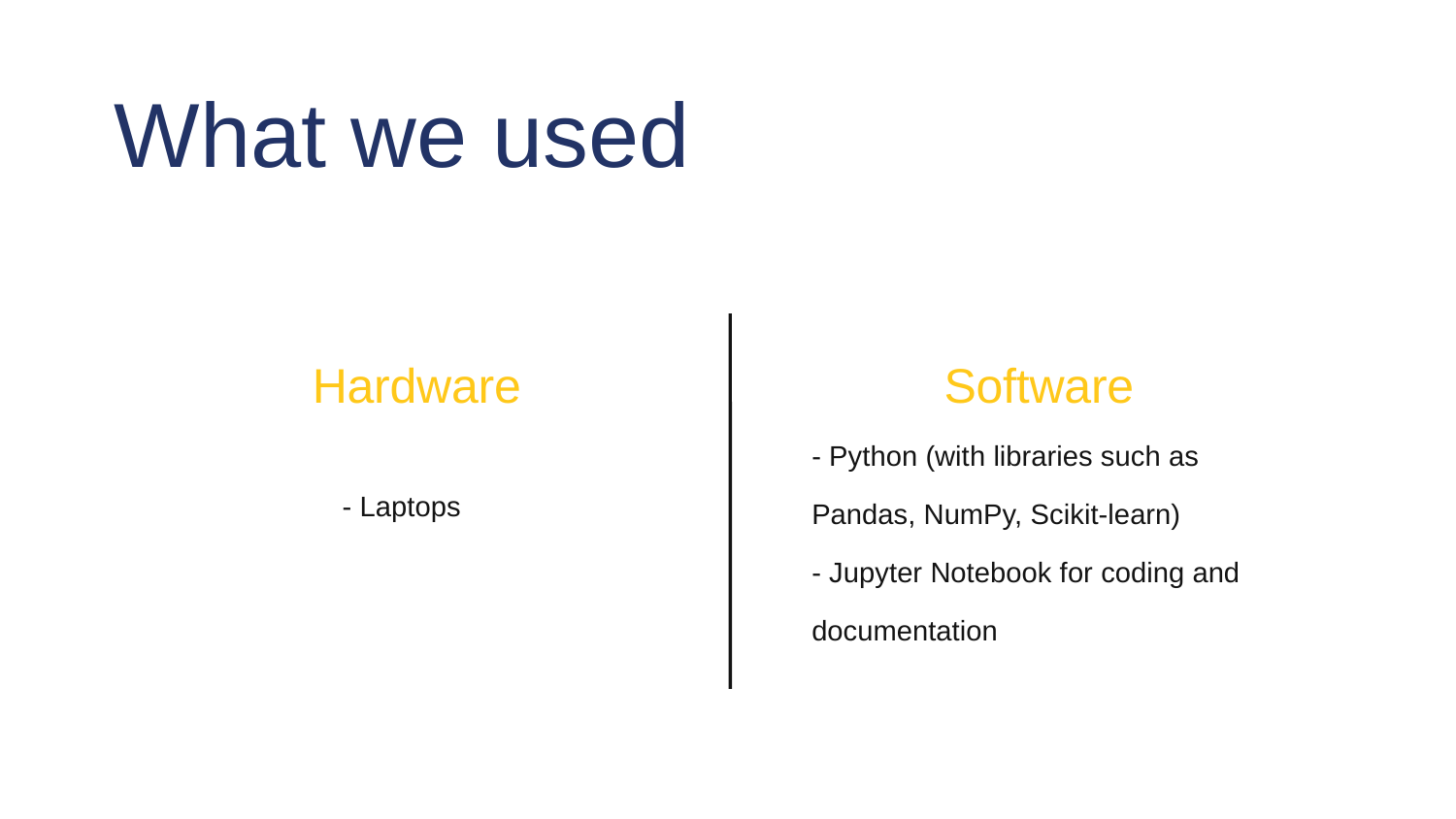

What we used
Hardware
Software
- Python (with libraries such as Pandas, NumPy, Scikit-learn)
- Jupyter Notebook for coding and documentation
- Laptops